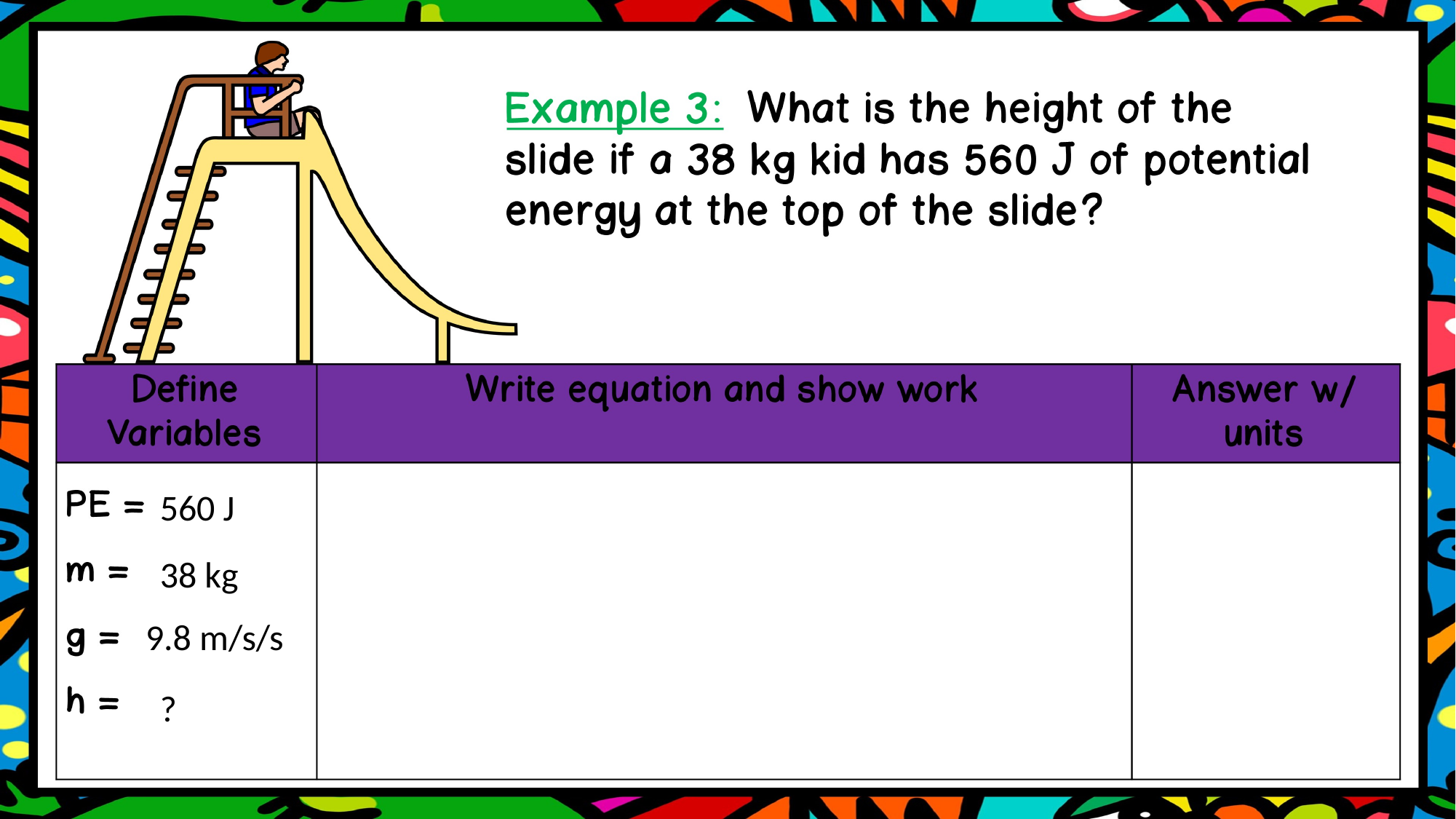

560 J
38 kg
9.8 m/s/s
?